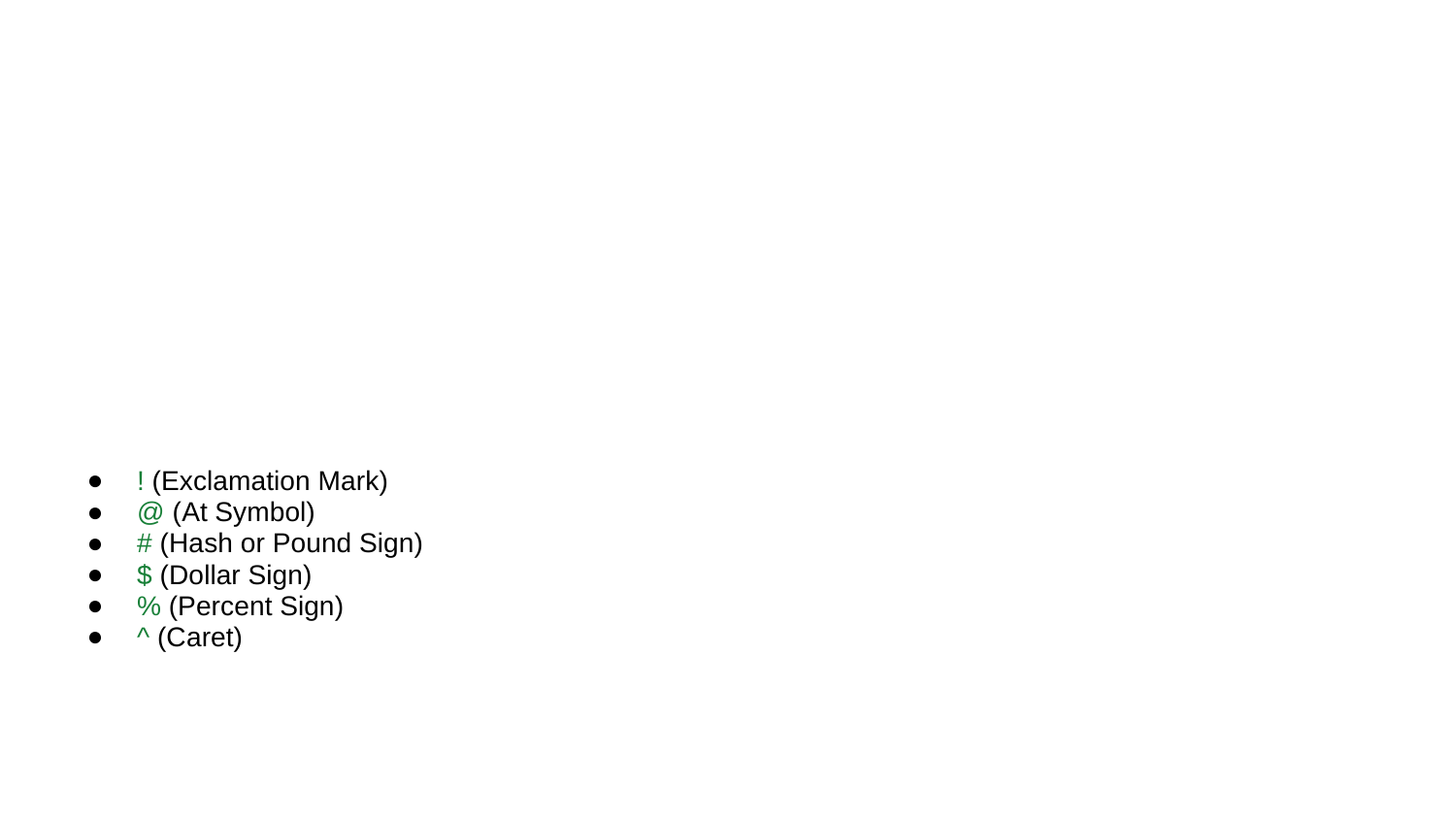

! (Exclamation Mark)
@ (At Symbol)
# (Hash or Pound Sign)
$ (Dollar Sign)
% (Percent Sign)
^ (Caret)